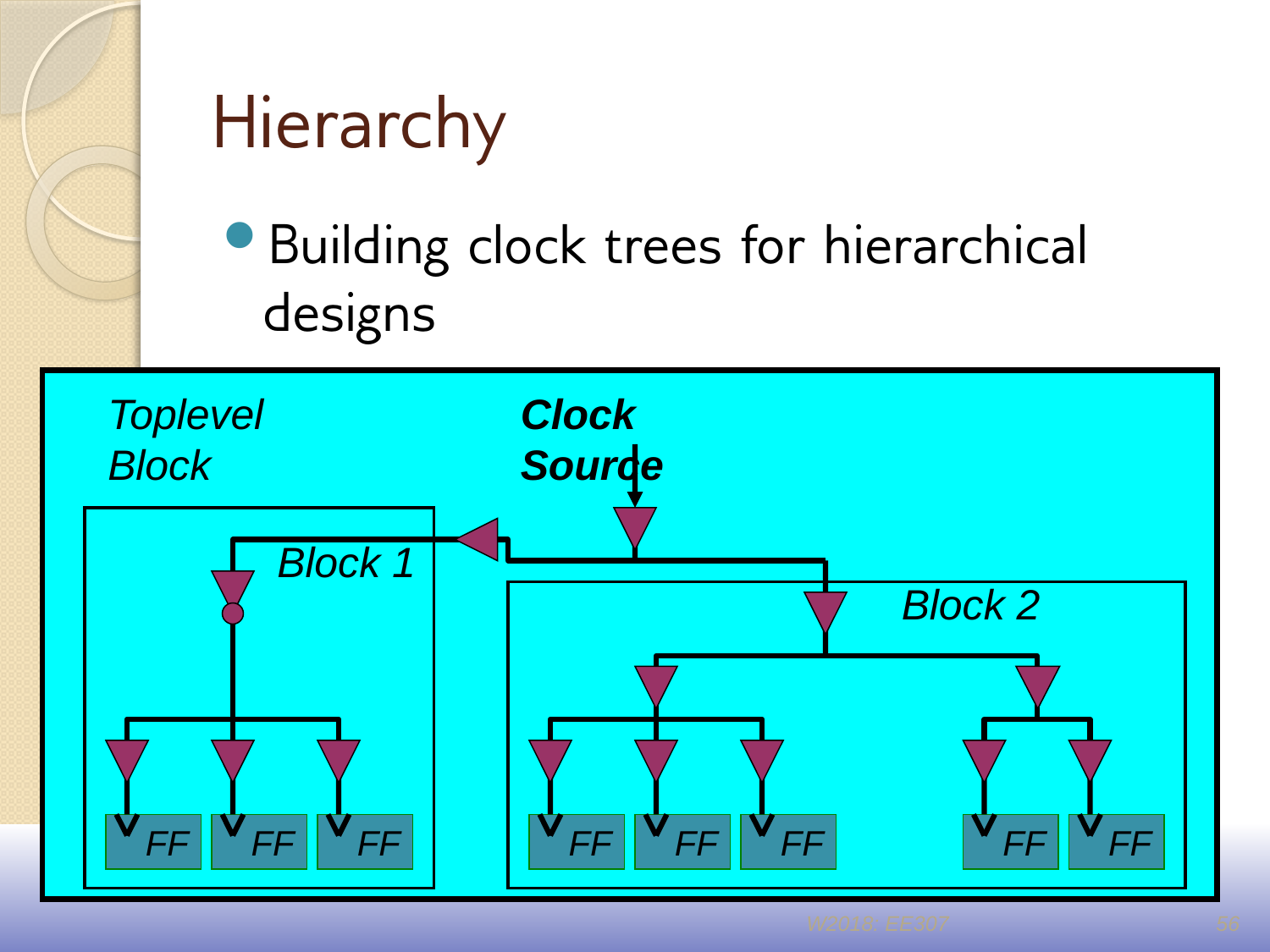

# Hierarchy
Building clock trees for hierarchical designs

Toplevel Block
Clock Source

Block 1

Block 2

FF

FF

FF

FF

FF

FF

FF

FF

W2018: EE307
56